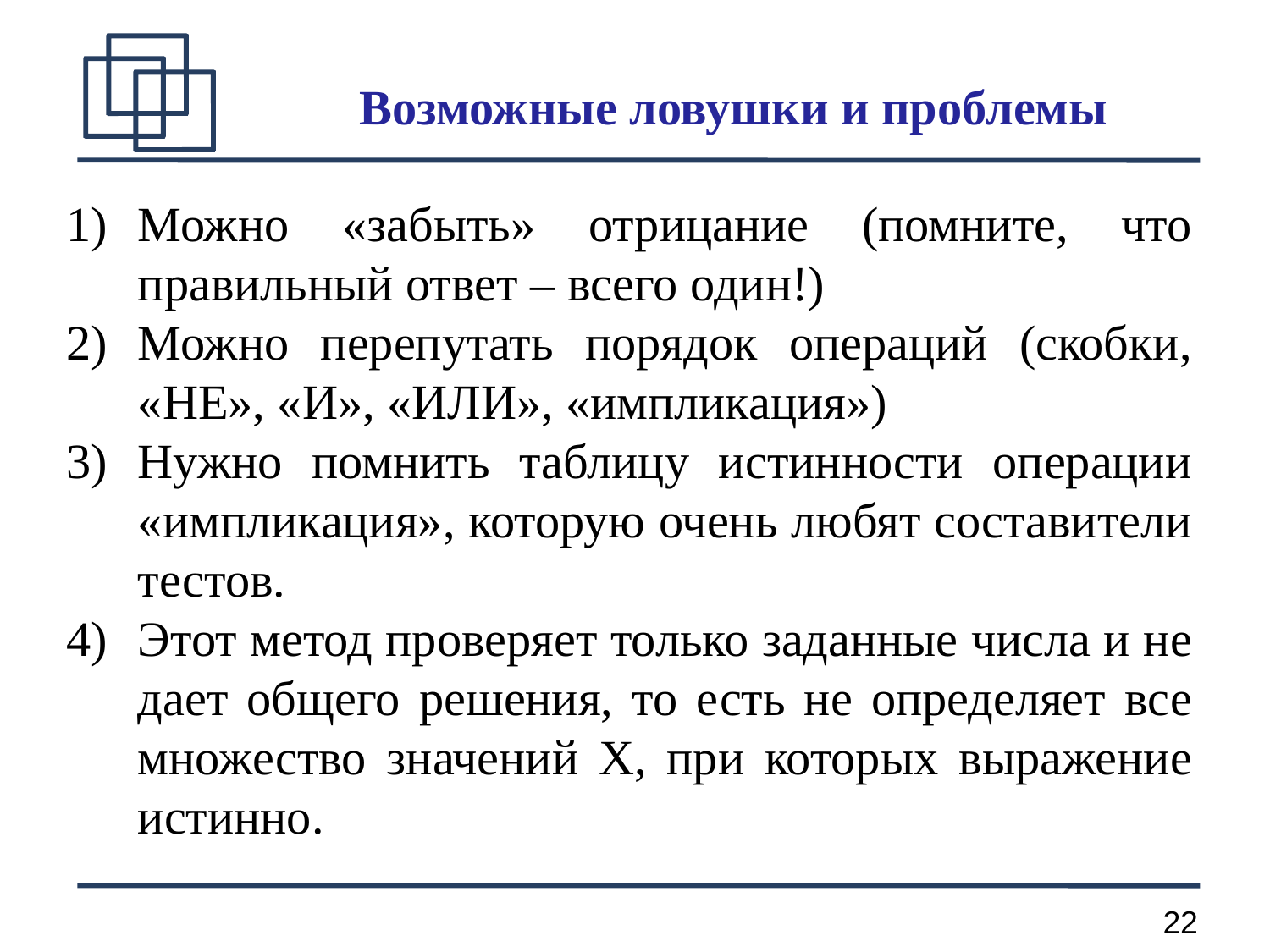

Возможные ловушки и проблемы
Можно «забыть» отрицание (помните, что правильный ответ – всего один!)
Можно перепутать порядок операций (скобки, «НЕ», «И», «ИЛИ», «импликация»)
Нужно помнить таблицу истинности операции «импликация», которую очень любят составители тестов.
Этот метод проверяет только заданные числа и не дает общего решения, то есть не определяет все множество значений X, при которых выражение истинно.